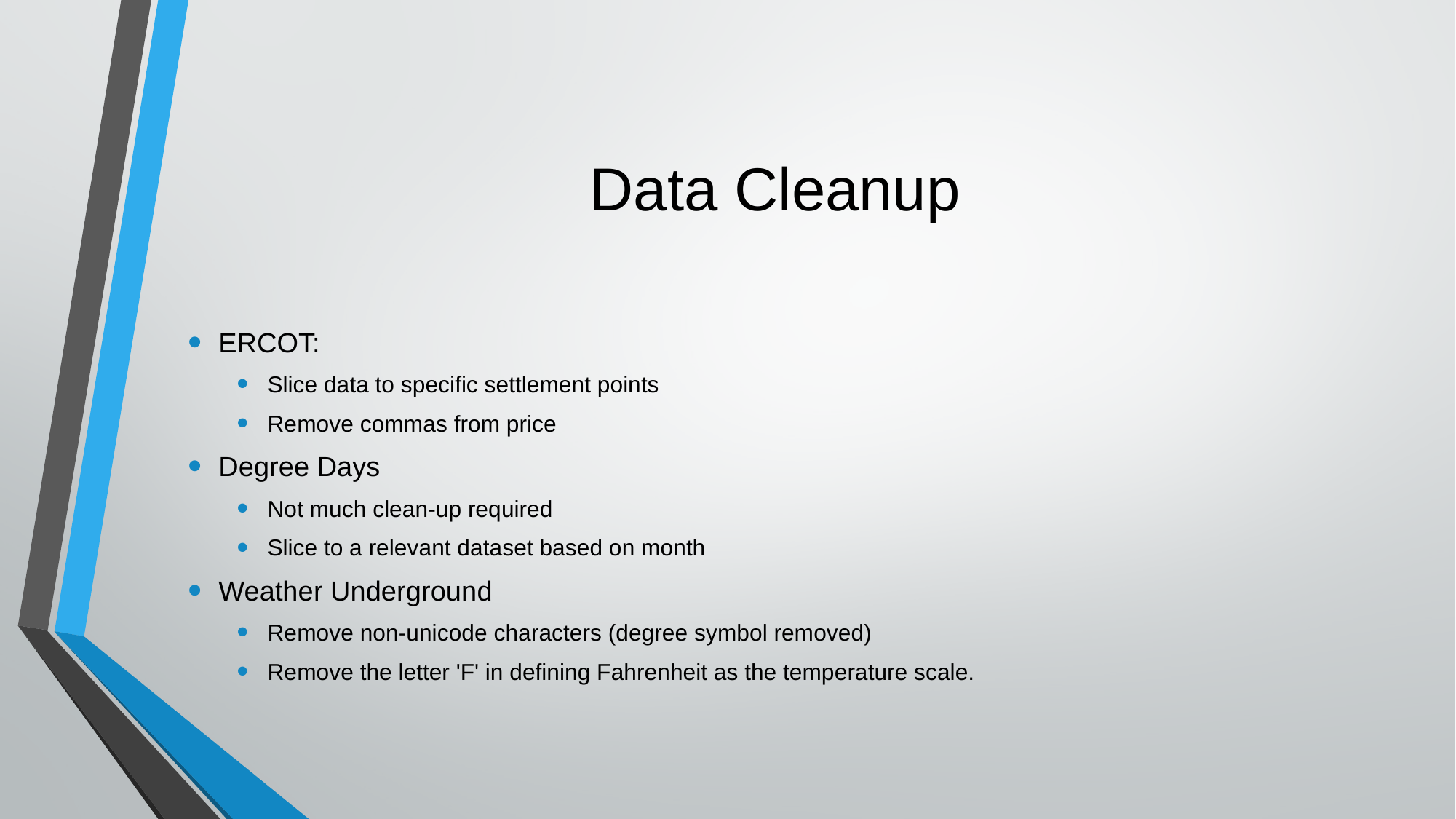

# Data Cleanup
ERCOT:
Slice data to specific settlement points
Remove commas from price
Degree Days
Not much clean-up required
Slice to a relevant dataset based on month
Weather Underground
Remove non-unicode characters (degree symbol removed)
Remove the letter 'F' in defining Fahrenheit as the temperature scale.